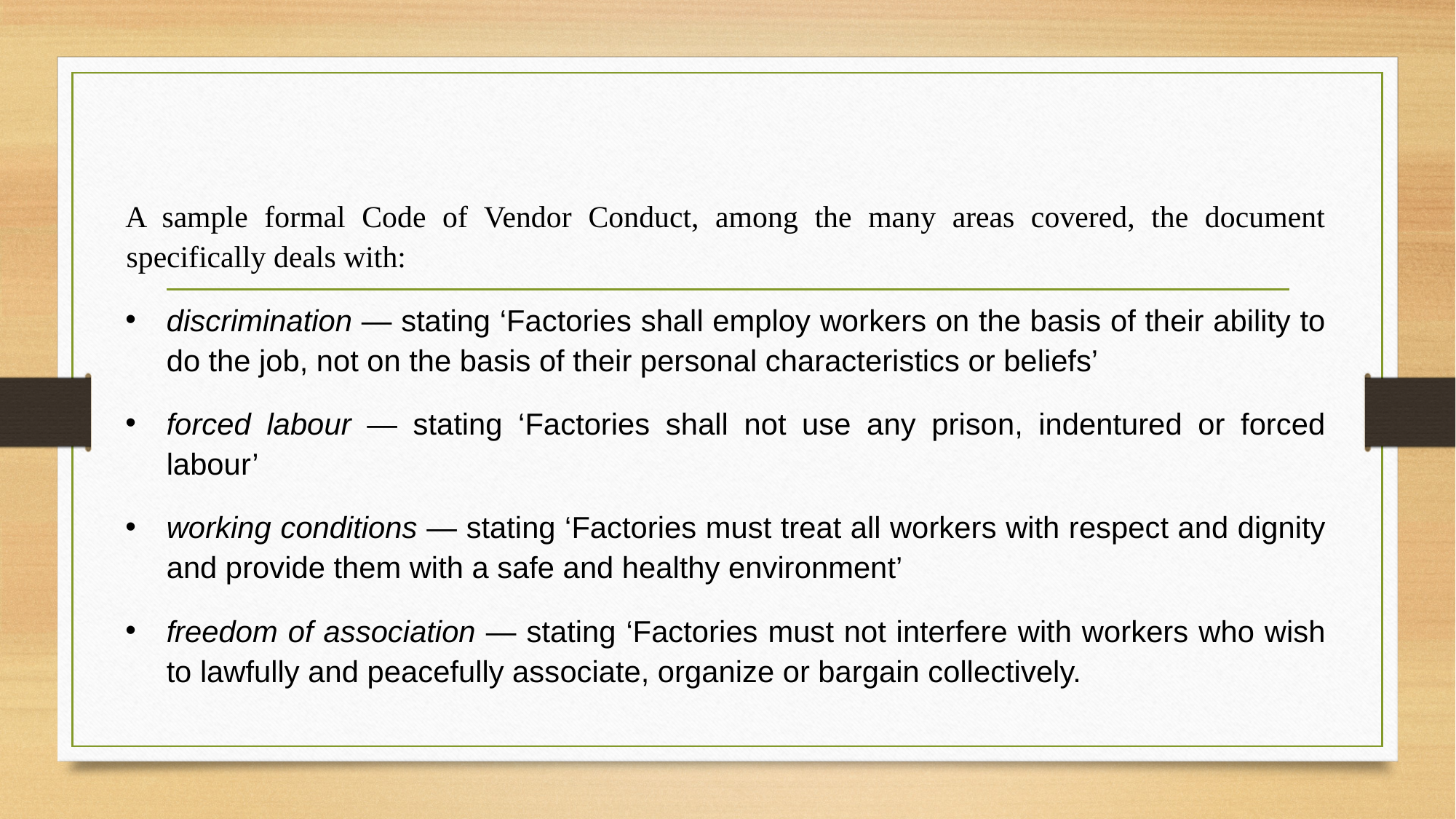

A sample formal Code of Vendor Conduct, among the many areas covered, the document specifically deals with:
discrimination — stating ‘Factories shall employ workers on the basis of their ability to do the job, not on the basis of their personal characteristics or beliefs’
forced labour — stating ‘Factories shall not use any prison, indentured or forced labour’
working conditions — stating ‘Factories must treat all workers with respect and dignity and provide them with a safe and healthy environment’
freedom of association — stating ‘Factories must not interfere with workers who wish to lawfully and peacefully associate, organize or bargain collectively.